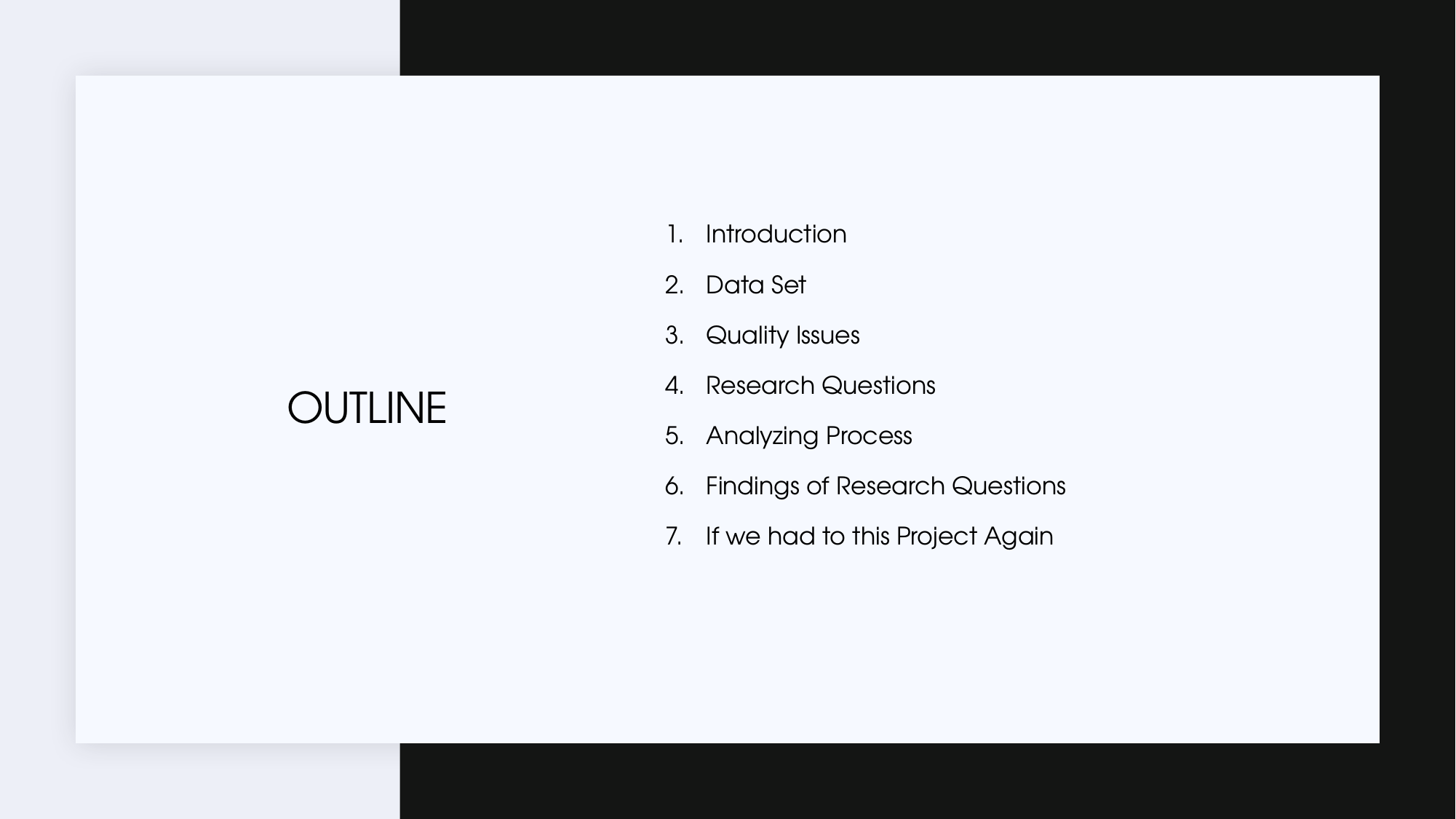

Introduction
Data Set
Quality Issues
Research Questions
Analyzing Process
Findings of Research Questions
If we had to this Project Again

# OUTLINE